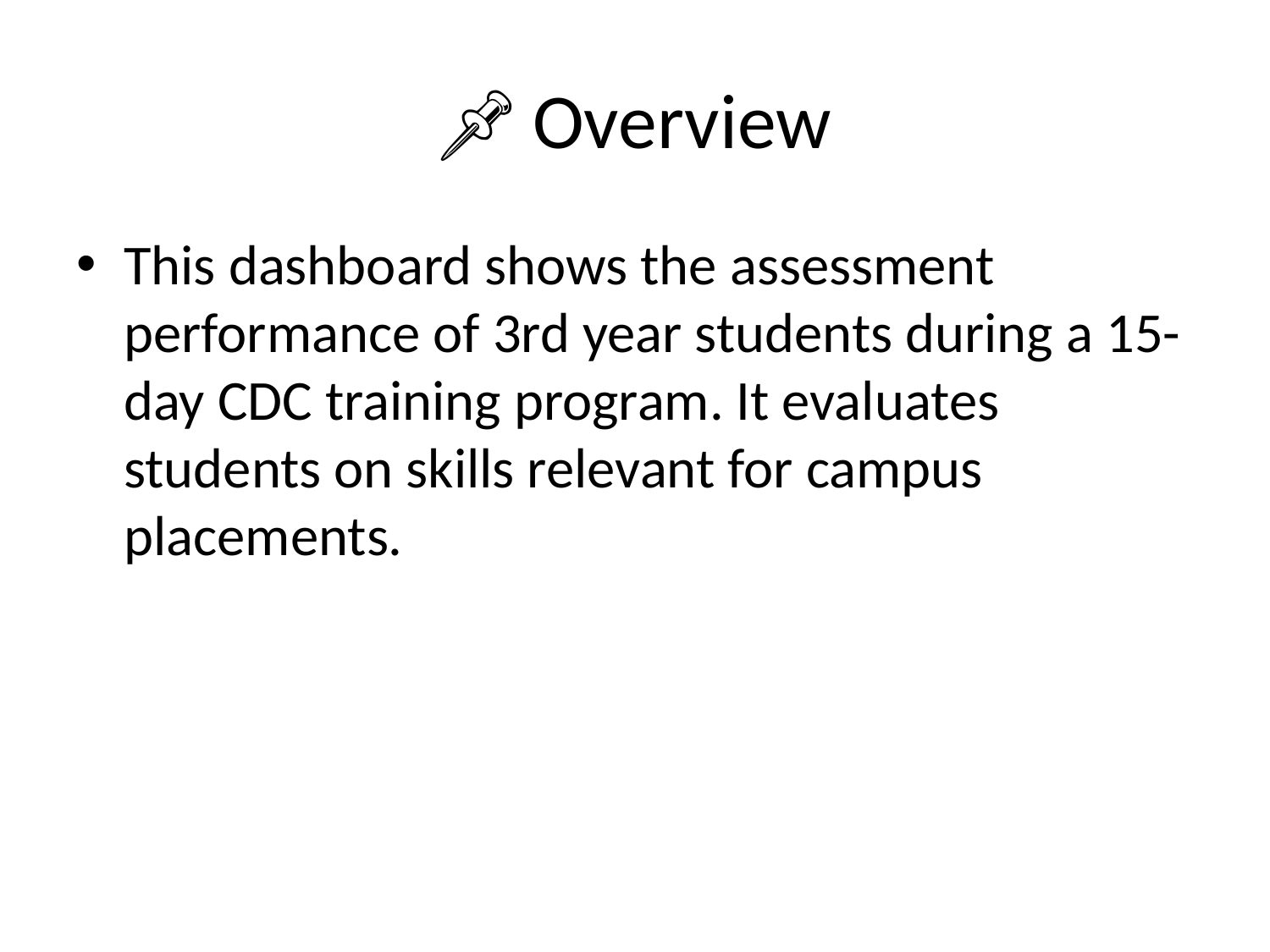

# 📌 Overview
This dashboard shows the assessment performance of 3rd year students during a 15-day CDC training program. It evaluates students on skills relevant for campus placements.